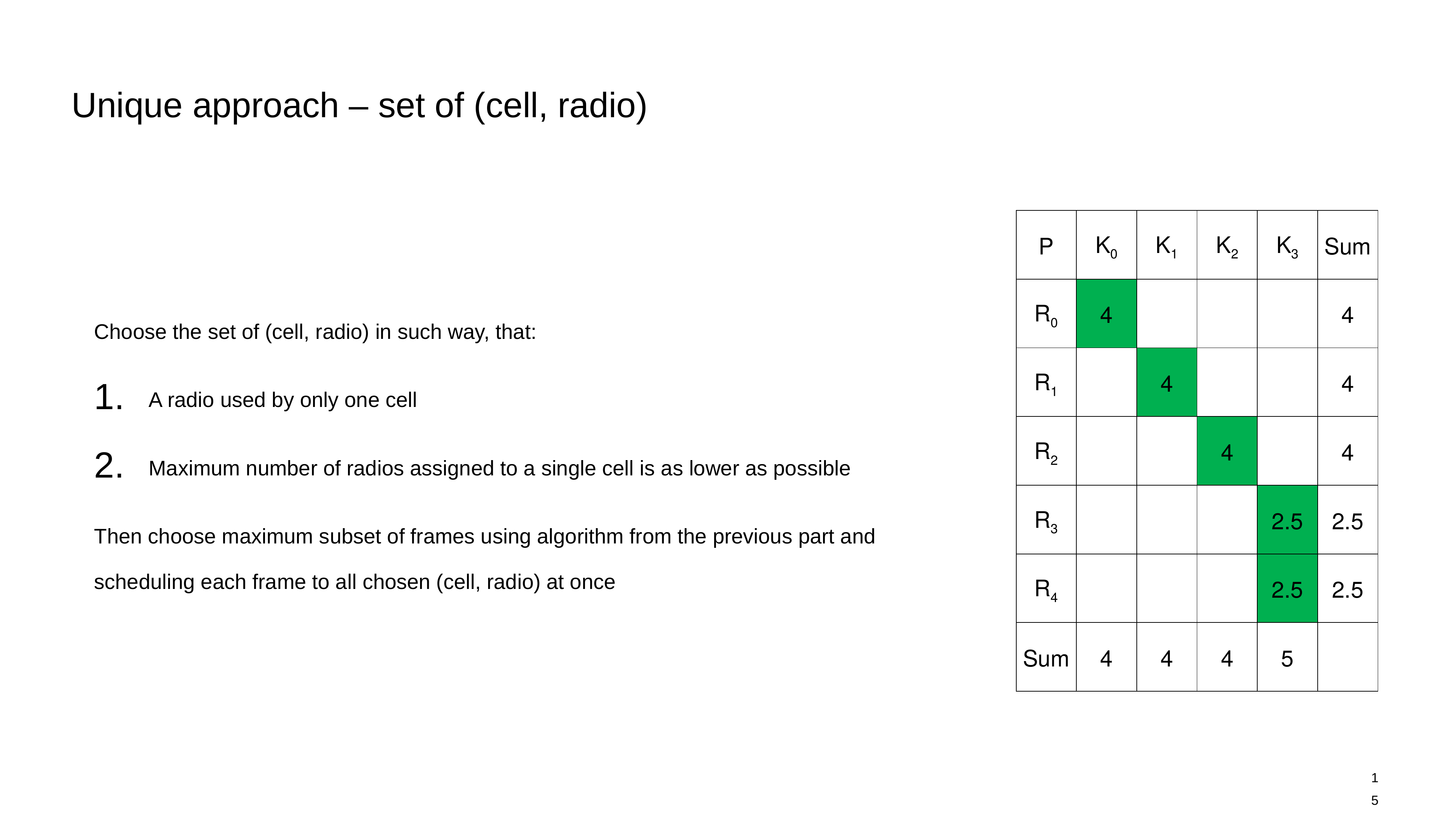

# Unique approach – set of (cell, radio)
| P | K0 | K1 | K2 | K3 | Sum |
| --- | --- | --- | --- | --- | --- |
| R0 | 4 |  |  |  | 4 |
| R1 |  | 4 |  |  | 4 |
| R2 |  |  | 4 |  | 4 |
| R3 |  |  |  | 2.5 | 2.5 |
| R4 |  |  |  | 2.5 | 2.5 |
| Sum | 4 | 4 | 4 | 5 |  |
Choose the set of (cell, radio) in such way, that:
A radio used by only one cell
Maximum number of radios assigned to a single cell is as lower as possible
Then choose maximum subset of frames using algorithm from the previous part and scheduling each frame to all chosen (cell, radio) at once
15